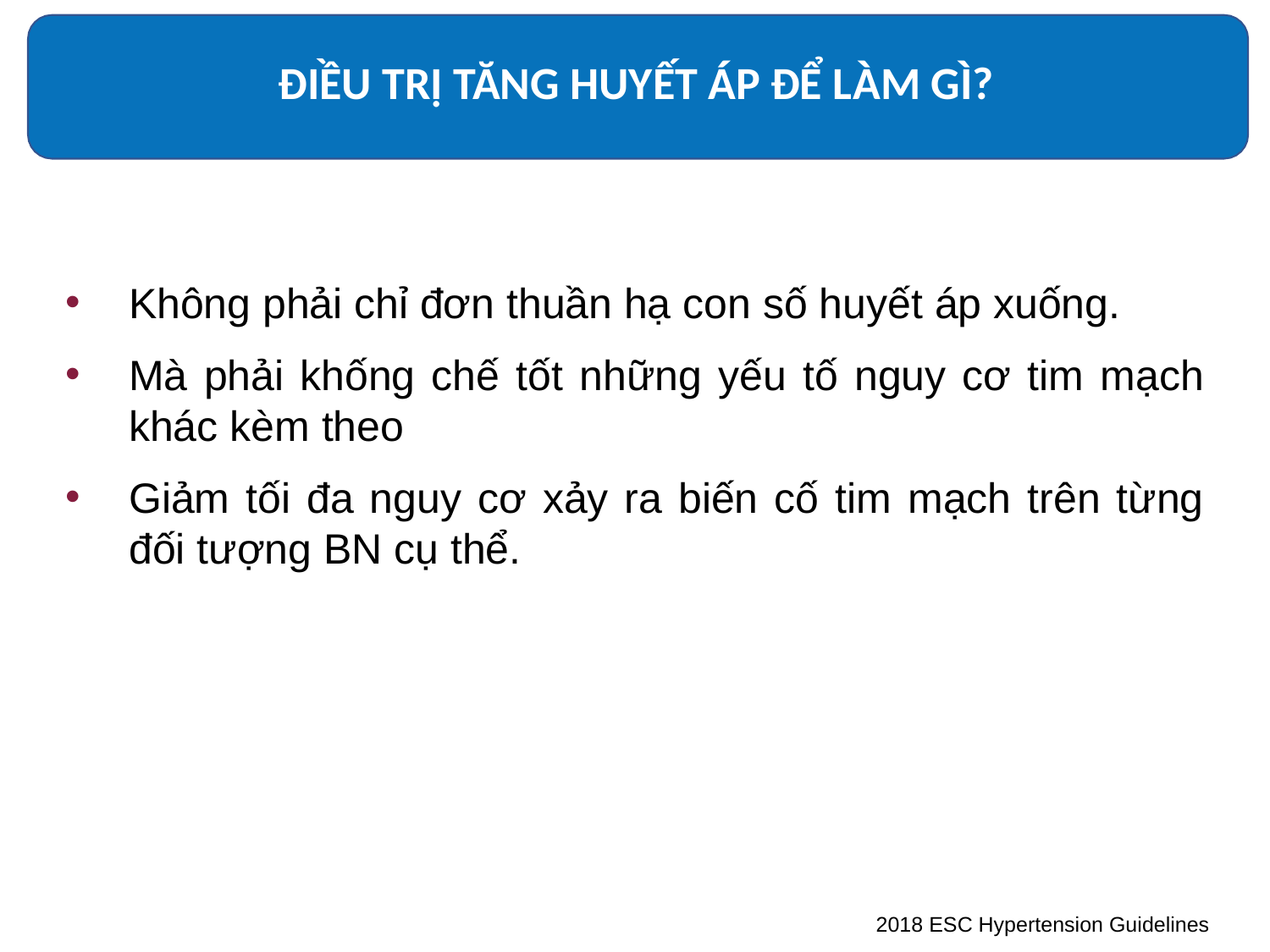

ĐIỀU TRỊ TĂNG HUYẾT ÁP ĐỂ LÀM GÌ?

Không phải chỉ đơn thuần hạ con số huyết áp xuống.
Mà phải khống chế tốt những yếu tố nguy cơ tim mạch khác kèm theo
Giảm tối đa nguy cơ xảy ra biến cố tim mạch trên từng đối tượng BN cụ thể.
2018 ESC Hypertension Guidelines